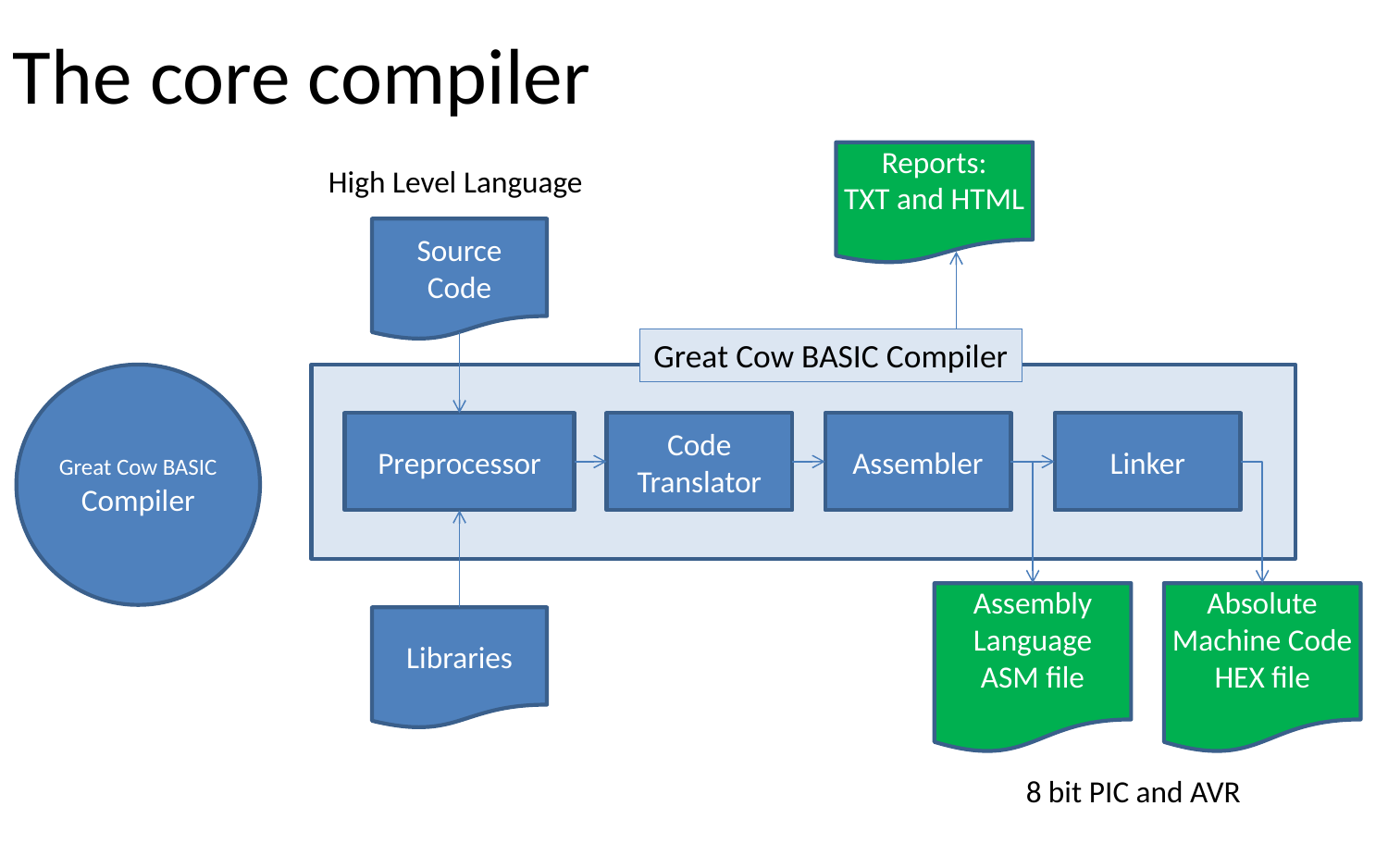

# The core compiler
Reports:
TXT and HTML

High Level Language
Source Code
Great Cow BASIC Compiler

Great Cow BASIC Compiler
Preprocessor
Code Translator
Assembler
Linker
Assembly Language
ASM file

Absolute Machine Code
HEX file

Libraries
8 bit PIC and AVR